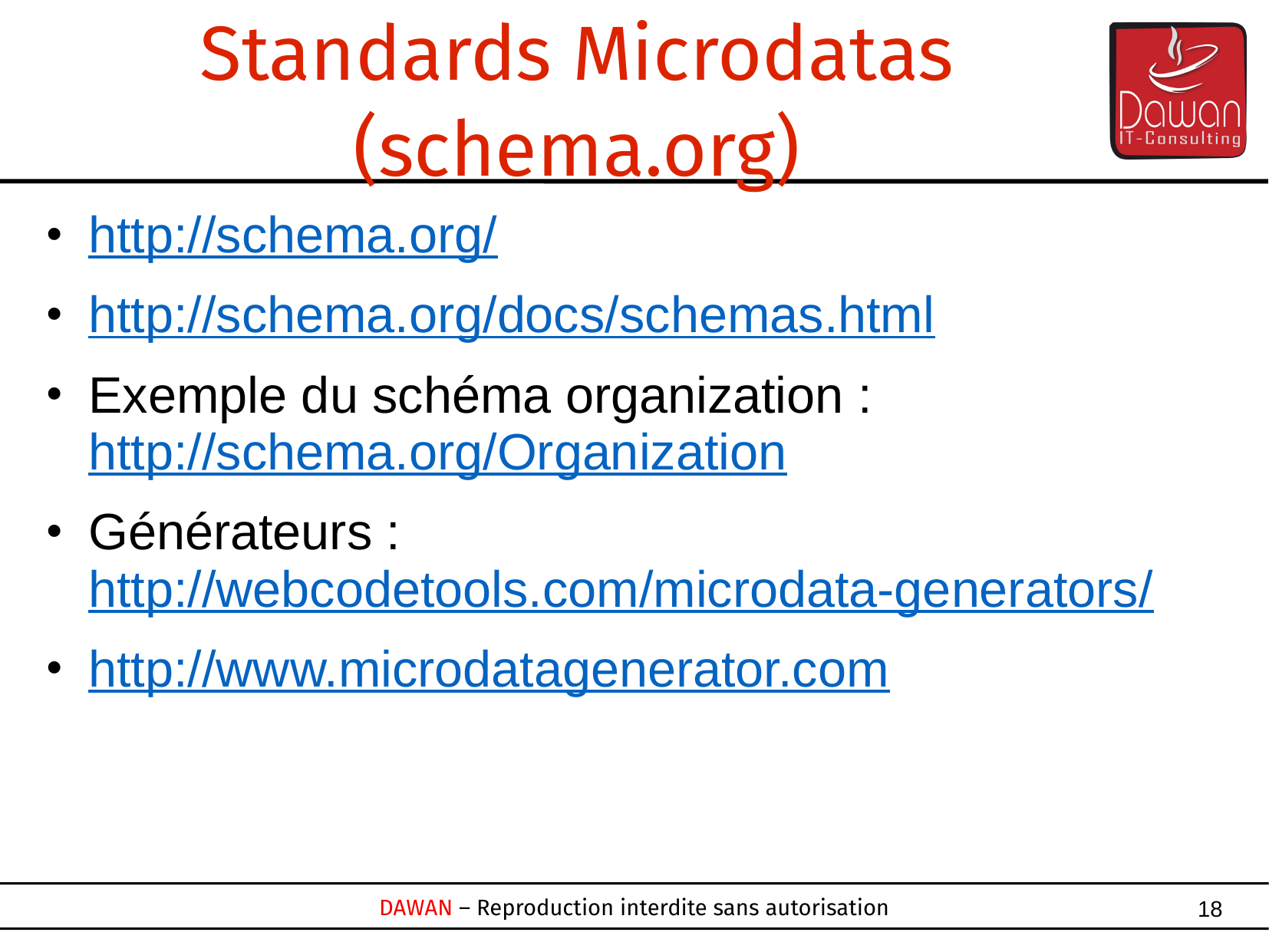

Standards Microdatas (schema.org)
http://schema.org/
http://schema.org/docs/schemas.html
Exemple du schéma organization : http://schema.org/Organization
Générateurs :
http://webcodetools.com/microdata-generators/
http://www.microdatagenerator.com
18